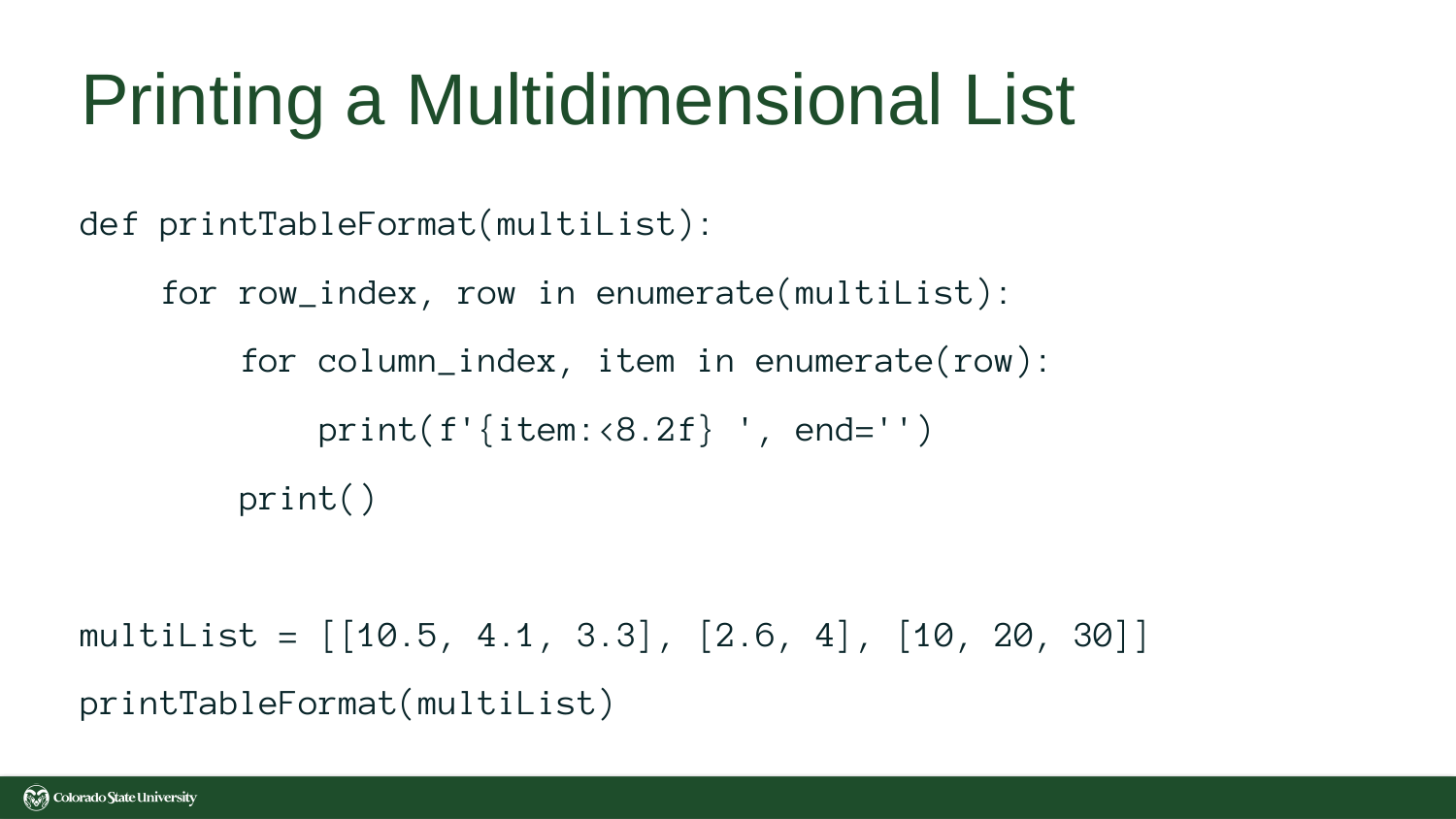

# Printing a Multidimensional List
def printTableFormat(multiList):
    for row_index, row in enumerate(multiList):
        for column_index, item in enumerate(row):
            print(f'{item:<8.2f} ', end='')
        print()

multiList = [[10.5, 4.1, 3.3], [2.6, 4], [10, 20, 30]]
printTableFormat(multiList)